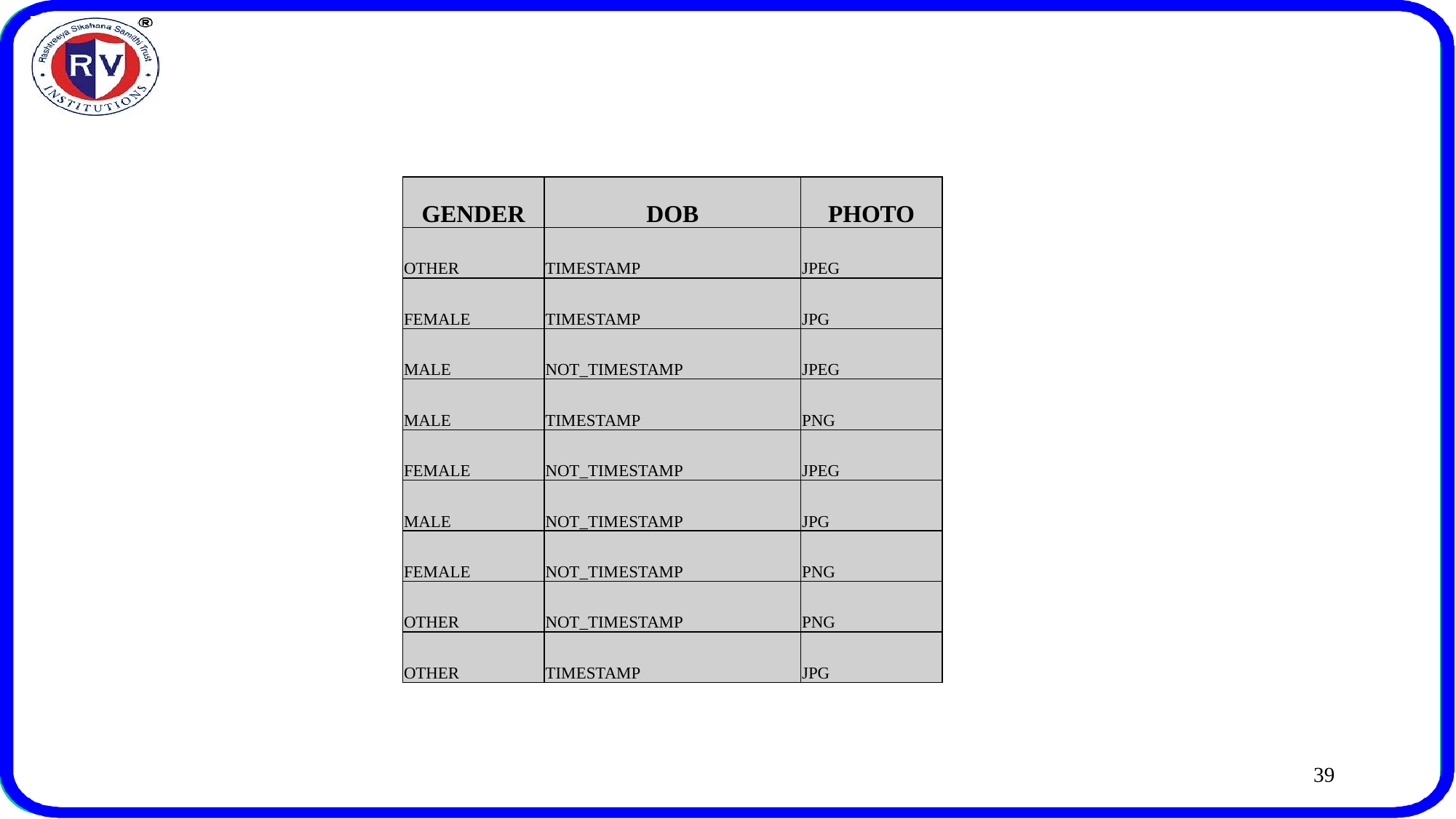

| GENDER | DOB | PHOTO |
| --- | --- | --- |
| OTHER | TIMESTAMP | JPEG |
| FEMALE | TIMESTAMP | JPG |
| MALE | NOT\_TIMESTAMP | JPEG |
| MALE | TIMESTAMP | PNG |
| FEMALE | NOT\_TIMESTAMP | JPEG |
| MALE | NOT\_TIMESTAMP | JPG |
| FEMALE | NOT\_TIMESTAMP | PNG |
| OTHER | NOT\_TIMESTAMP | PNG |
| OTHER | TIMESTAMP | JPG |
39